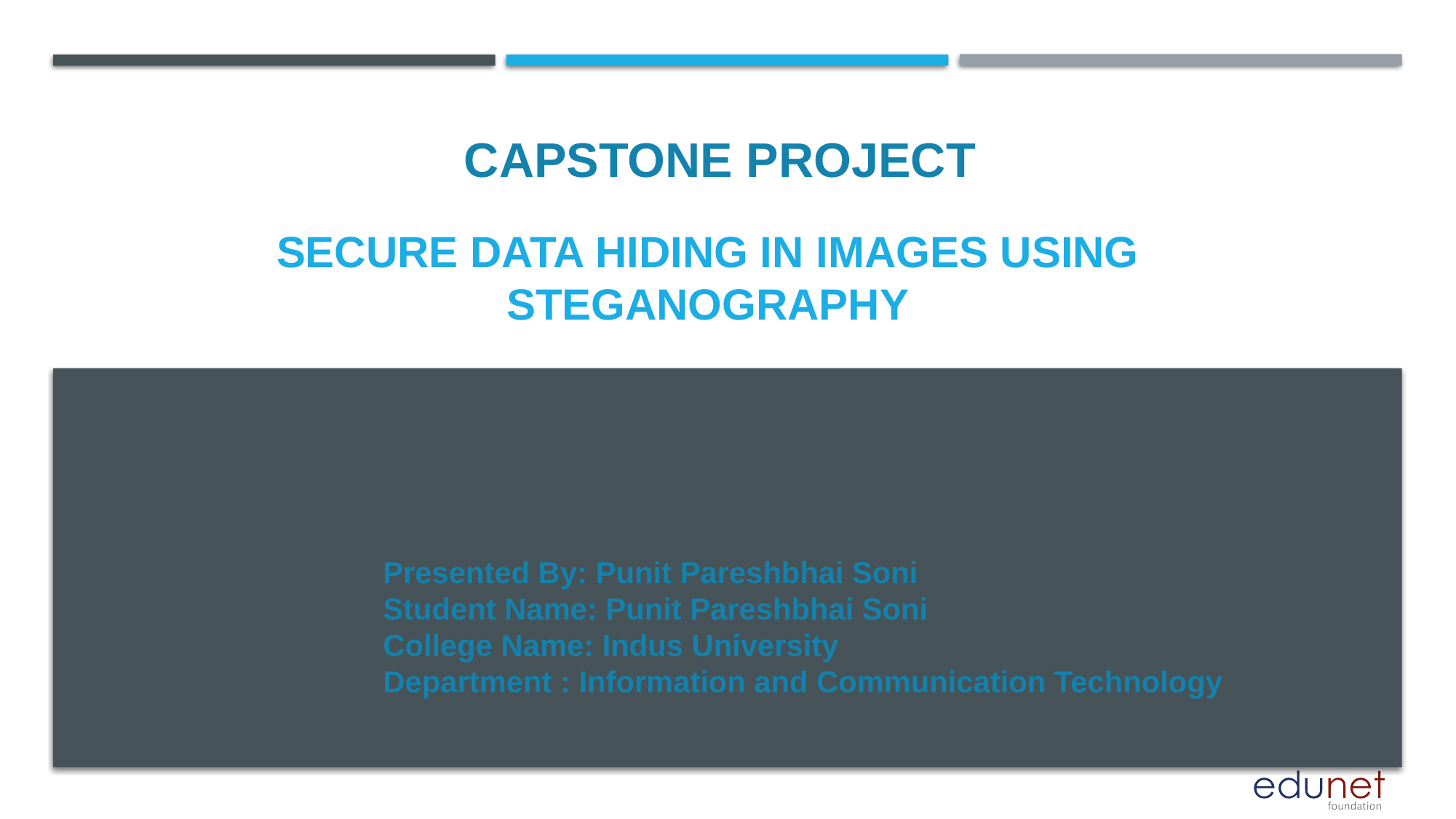

CAPSTONE PROJECT
# Secure Data Hiding in Images Using Steganography
Presented By: Punit Pareshbhai Soni
Student Name: Punit Pareshbhai Soni
College Name: Indus University
Department : Information and Communication Technology